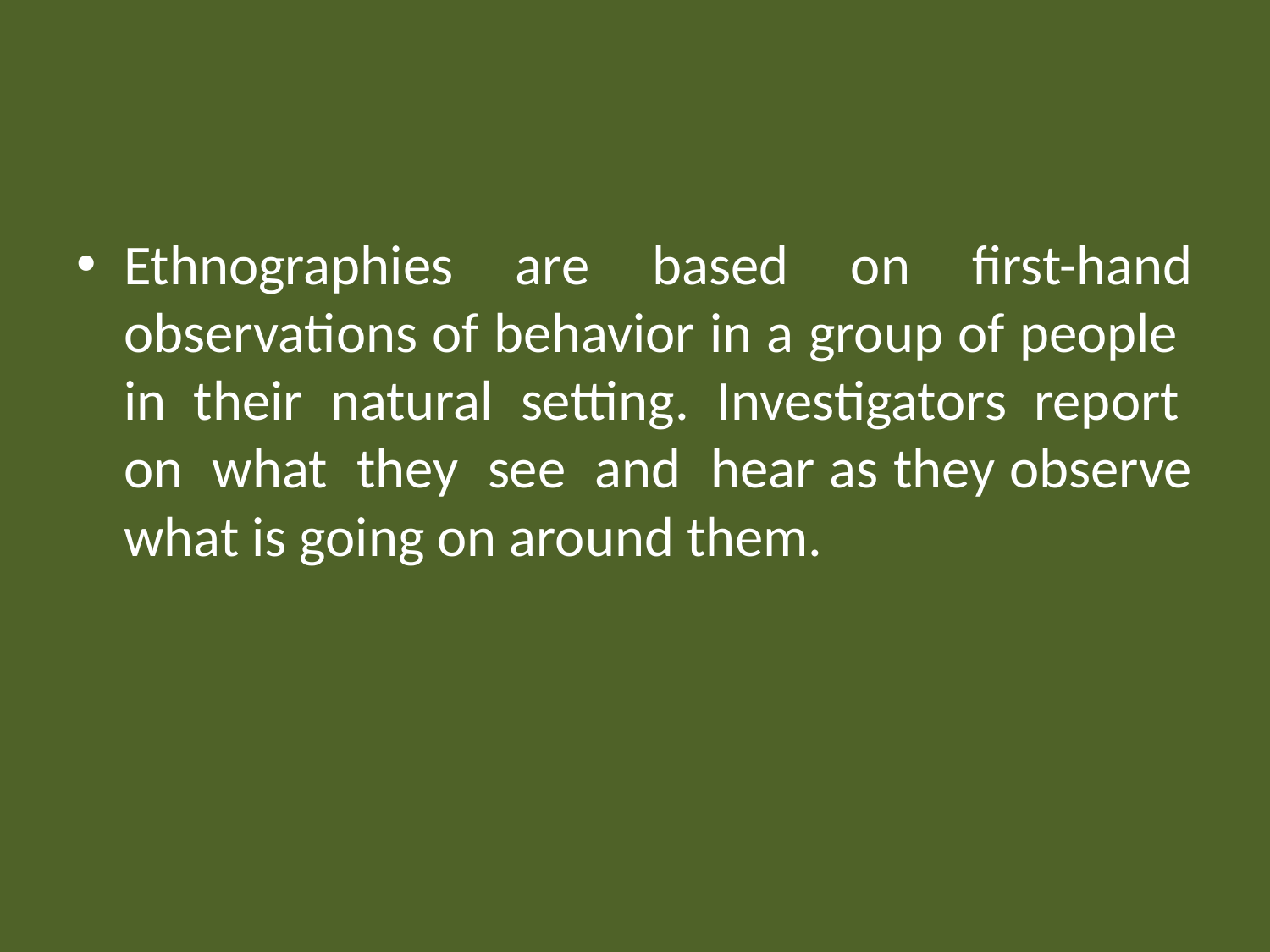

#
Ethnographies are based on first-hand observations of behavior in a group of people  in  their  natural  setting.  Investigators  report  on  what  they  see  and  hear as they observe what is going on around them.